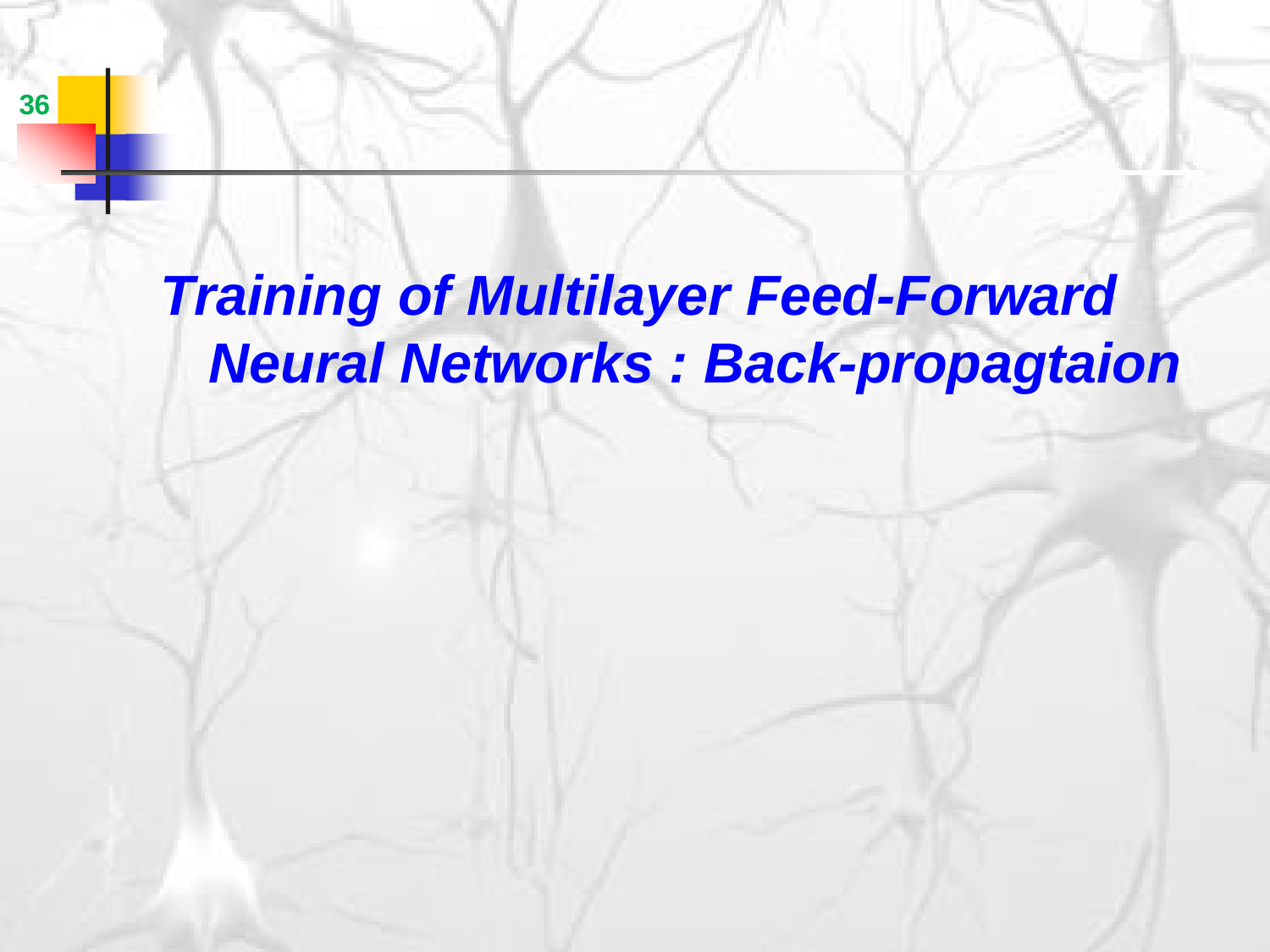

36
# Training of Multilayer Feed-Forward Neural Networks : Back-propagtaion